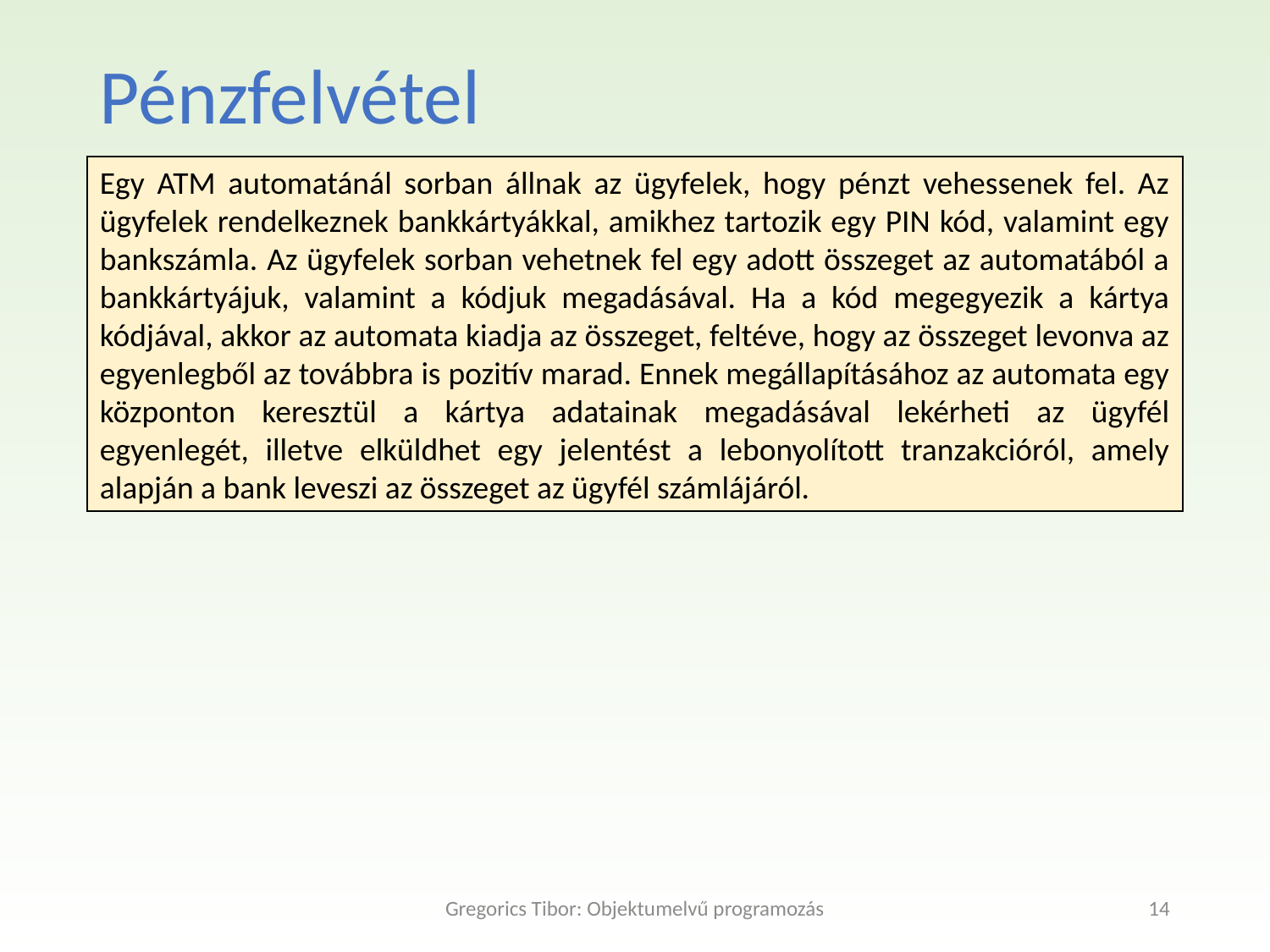

Pénzfelvétel
Egy ATM automatánál sorban állnak az ügyfelek, hogy pénzt vehessenek fel. Az ügyfelek rendelkeznek bankkártyákkal, amikhez tartozik egy PIN kód, valamint egy bankszámla. Az ügyfelek sorban vehetnek fel egy adott összeget az automatából a bankkártyájuk, valamint a kódjuk megadásával. Ha a kód megegyezik a kártya kódjával, akkor az automata kiadja az összeget, feltéve, hogy az összeget levonva az egyenlegből az továbbra is pozitív marad. Ennek megállapításához az automata egy központon keresztül a kártya adatainak megadásával lekérheti az ügyfél egyenlegét, illetve elküldhet egy jelentést a lebonyolított tranzakcióról, amely alapján a bank leveszi az összeget az ügyfél számlájáról.
Gregorics Tibor: Objektumelvű programozás
14